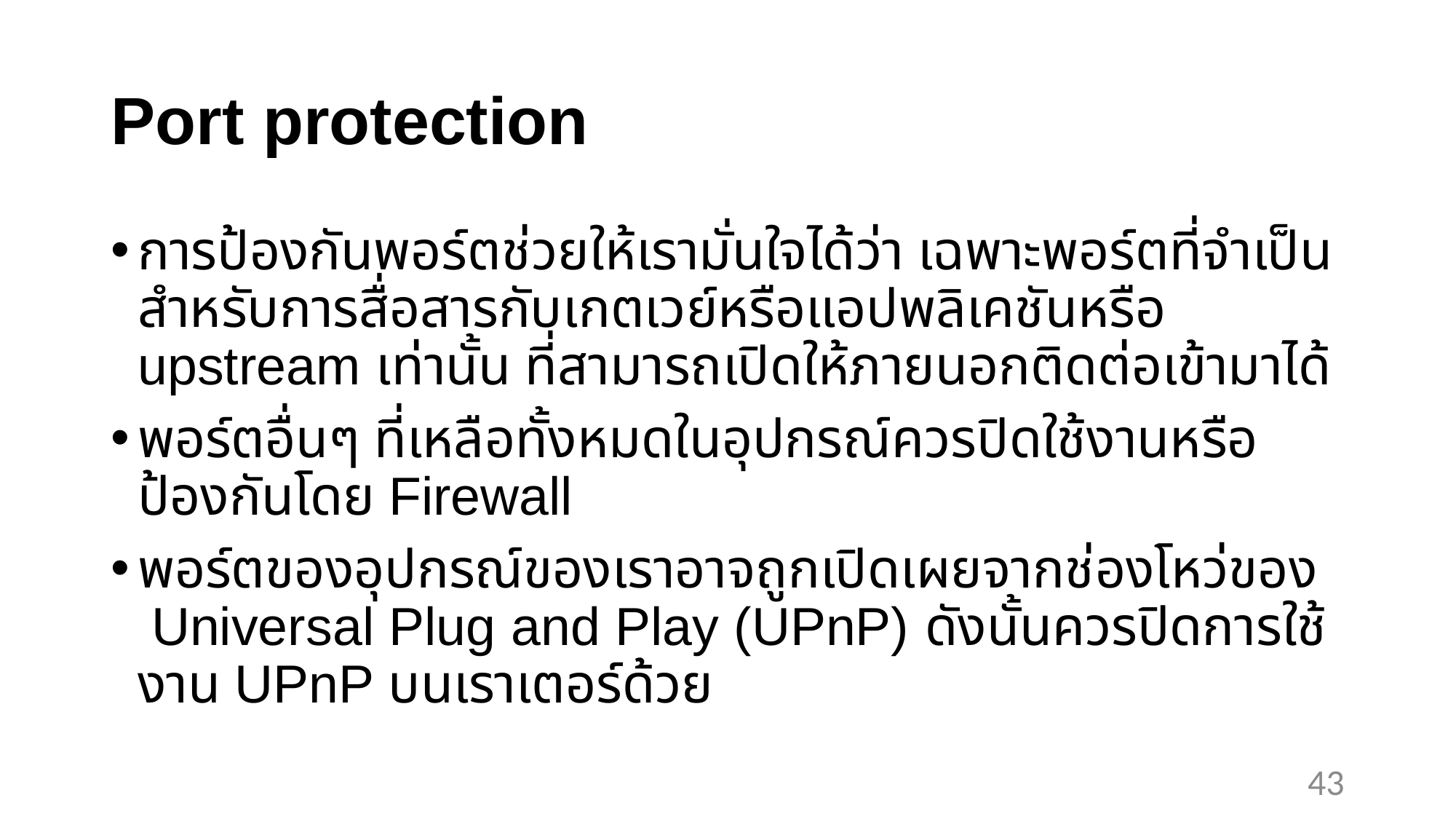

# Port protection
การป้องกันพอร์ตช่วยให้เรามั่นใจได้ว่า เฉพาะพอร์ตที่จำเป็นสำหรับการสื่อสารกับเกตเวย์หรือแอปพลิเคชันหรือ upstream เท่านั้น ที่สามารถเปิดให้ภายนอกติดต่อเข้ามาได้
พอร์ตอื่นๆ ที่เหลือทั้งหมดในอุปกรณ์ควรปิดใช้งานหรือป้องกันโดย Firewall
พอร์ตของอุปกรณ์ของเราอาจถูกเปิดเผยจากช่องโหว่ของ Universal Plug and Play (UPnP) ดังนั้นควรปิดการใช้งาน UPnP บนเราเตอร์ด้วย
43